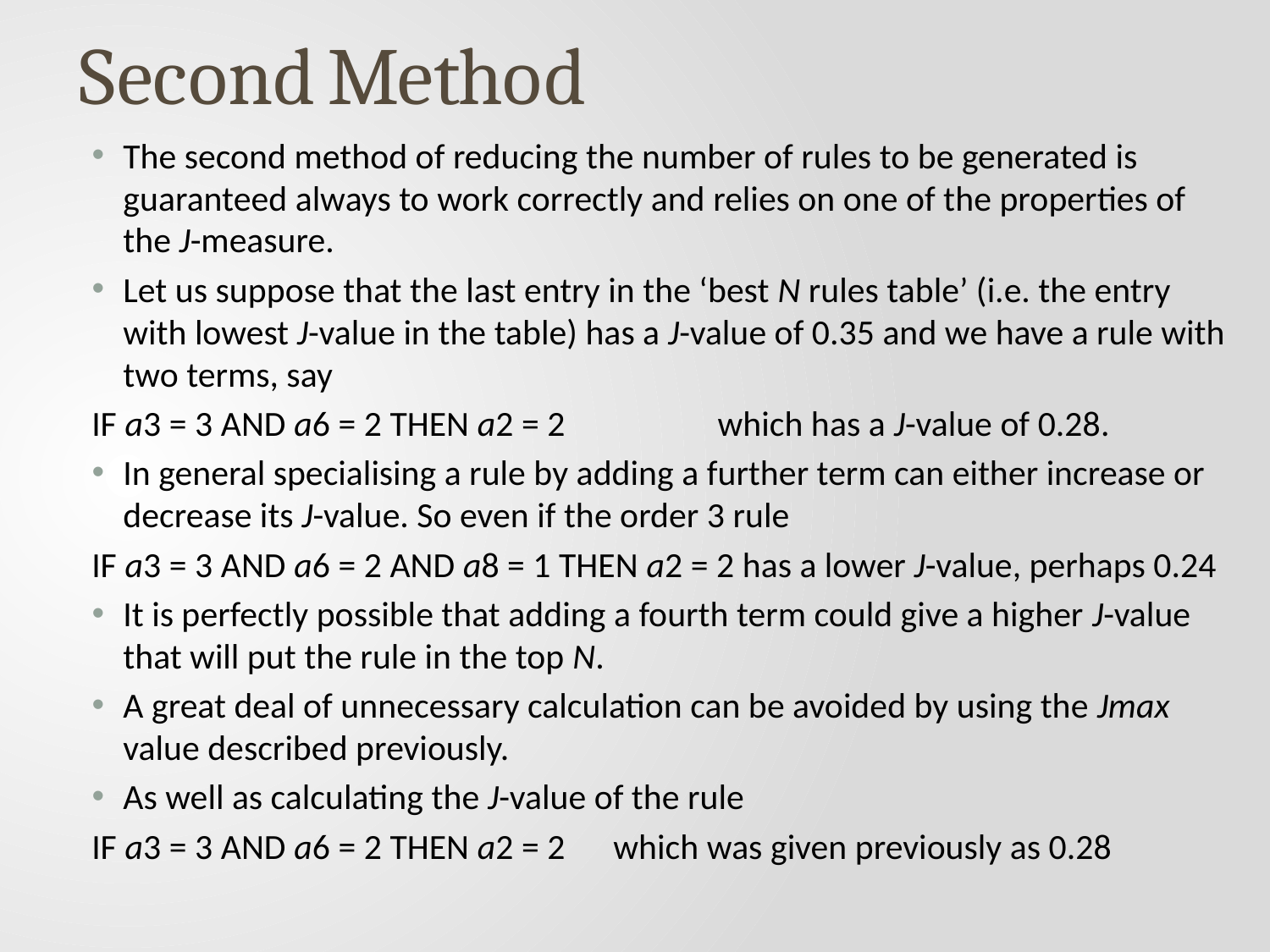

# Second Method
The second method of reducing the number of rules to be generated is guaranteed always to work correctly and relies on one of the properties of the J-measure.
Let us suppose that the last entry in the ‘best N rules table’ (i.e. the entry with lowest J-value in the table) has a J-value of 0.35 and we have a rule with two terms, say
IF a3 = 3 AND a6 = 2 THEN a2 = 2                   which has a J-value of 0.28.
In general specialising a rule by adding a further term can either increase or decrease its J-value. So even if the order 3 rule
IF a3 = 3 AND a6 = 2 AND a8 = 1 THEN a2 = 2 has a lower J-value, perhaps 0.24
It is perfectly possible that adding a fourth term could give a higher J-value that will put the rule in the top N.
A great deal of unnecessary calculation can be avoided by using the Jmax value described previously.
As well as calculating the J-value of the rule
IF a3 = 3 AND a6 = 2 THEN a2 = 2      which was given previously as 0.28